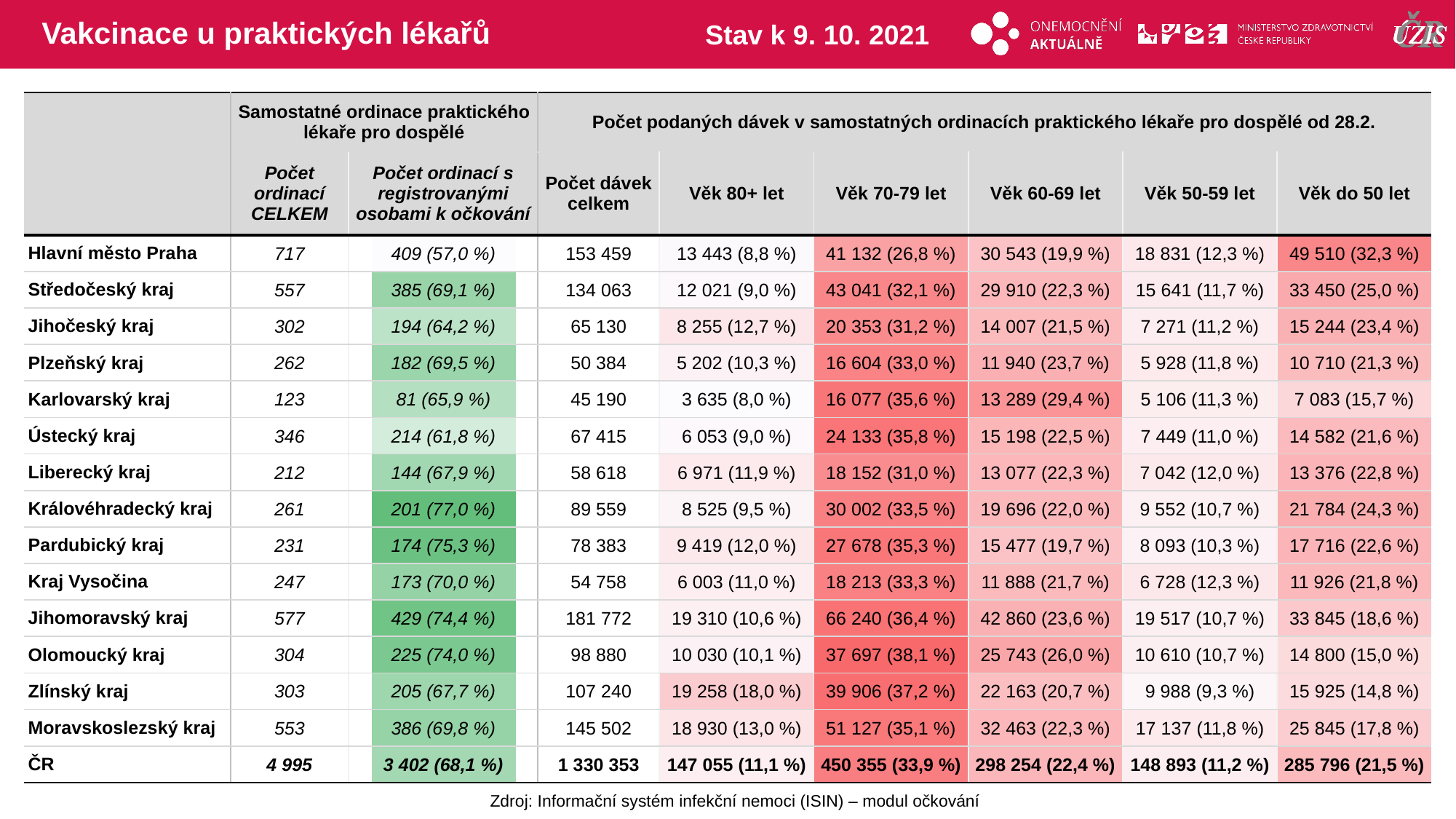

# Vakcinace u praktických lékařů
Stav k 9. 10. 2021
|  | Samostatné ordinace praktického lékaře pro dospělé |  | Počet podaných dávek v samostatných ordinacích praktického lékaře pro dospělé od 28.2. |  |  |  |  |  |
| --- | --- | --- | --- | --- | --- | --- | --- | --- |
|  | Počet ordinací CELKEM | Počet ordinací s registrovanými osobami k očkování | Počet dávek celkem | Věk 80+ let | Věk 70-79 let | Věk 60-69 let | Věk 50-59 let | Věk do 50 let |
| Hlavní město Praha | 717 | 409 (57,0 %) | 153 459 | 13 443 (8,8 %) | 41 132 (26,8 %) | 30 543 (19,9 %) | 18 831 (12,3 %) | 49 510 (32,3 %) |
| Středočeský kraj | 557 | 385 (69,1 %) | 134 063 | 12 021 (9,0 %) | 43 041 (32,1 %) | 29 910 (22,3 %) | 15 641 (11,7 %) | 33 450 (25,0 %) |
| Jihočeský kraj | 302 | 194 (64,2 %) | 65 130 | 8 255 (12,7 %) | 20 353 (31,2 %) | 14 007 (21,5 %) | 7 271 (11,2 %) | 15 244 (23,4 %) |
| Plzeňský kraj | 262 | 182 (69,5 %) | 50 384 | 5 202 (10,3 %) | 16 604 (33,0 %) | 11 940 (23,7 %) | 5 928 (11,8 %) | 10 710 (21,3 %) |
| Karlovarský kraj | 123 | 81 (65,9 %) | 45 190 | 3 635 (8,0 %) | 16 077 (35,6 %) | 13 289 (29,4 %) | 5 106 (11,3 %) | 7 083 (15,7 %) |
| Ústecký kraj | 346 | 214 (61,8 %) | 67 415 | 6 053 (9,0 %) | 24 133 (35,8 %) | 15 198 (22,5 %) | 7 449 (11,0 %) | 14 582 (21,6 %) |
| Liberecký kraj | 212 | 144 (67,9 %) | 58 618 | 6 971 (11,9 %) | 18 152 (31,0 %) | 13 077 (22,3 %) | 7 042 (12,0 %) | 13 376 (22,8 %) |
| Královéhradecký kraj | 261 | 201 (77,0 %) | 89 559 | 8 525 (9,5 %) | 30 002 (33,5 %) | 19 696 (22,0 %) | 9 552 (10,7 %) | 21 784 (24,3 %) |
| Pardubický kraj | 231 | 174 (75,3 %) | 78 383 | 9 419 (12,0 %) | 27 678 (35,3 %) | 15 477 (19,7 %) | 8 093 (10,3 %) | 17 716 (22,6 %) |
| Kraj Vysočina | 247 | 173 (70,0 %) | 54 758 | 6 003 (11,0 %) | 18 213 (33,3 %) | 11 888 (21,7 %) | 6 728 (12,3 %) | 11 926 (21,8 %) |
| Jihomoravský kraj | 577 | 429 (74,4 %) | 181 772 | 19 310 (10,6 %) | 66 240 (36,4 %) | 42 860 (23,6 %) | 19 517 (10,7 %) | 33 845 (18,6 %) |
| Olomoucký kraj | 304 | 225 (74,0 %) | 98 880 | 10 030 (10,1 %) | 37 697 (38,1 %) | 25 743 (26,0 %) | 10 610 (10,7 %) | 14 800 (15,0 %) |
| Zlínský kraj | 303 | 205 (67,7 %) | 107 240 | 19 258 (18,0 %) | 39 906 (37,2 %) | 22 163 (20,7 %) | 9 988 (9,3 %) | 15 925 (14,8 %) |
| Moravskoslezský kraj | 553 | 386 (69,8 %) | 145 502 | 18 930 (13,0 %) | 51 127 (35,1 %) | 32 463 (22,3 %) | 17 137 (11,8 %) | 25 845 (17,8 %) |
| ČR | 4 995 | 3 402 (68,1 %) | 1 330 353 | 147 055 (11,1 %) | 450 355 (33,9 %) | 298 254 (22,4 %) | 148 893 (11,2 %) | 285 796 (21,5 %) |
|  |  |  |  |  |
| --- | --- | --- | --- | --- |
|  |  |  |  |  |
|  |  |  |  |  |
|  |  |  |  |  |
|  |  |  |  |  |
|  |  |  |  |  |
|  |  |  |  |  |
|  |  |  |  |  |
|  |  |  |  |  |
|  |  |  |  |  |
|  |  |  |  |  |
|  |  |  |  |  |
|  |  |  |  |  |
|  |  |  |  |  |
|  |  |  |  |  |
|  |
| --- |
|  |
|  |
|  |
|  |
|  |
|  |
|  |
|  |
|  |
|  |
|  |
|  |
|  |
|  |
Zdroj: Informační systém infekční nemoci (ISIN) – modul očkování